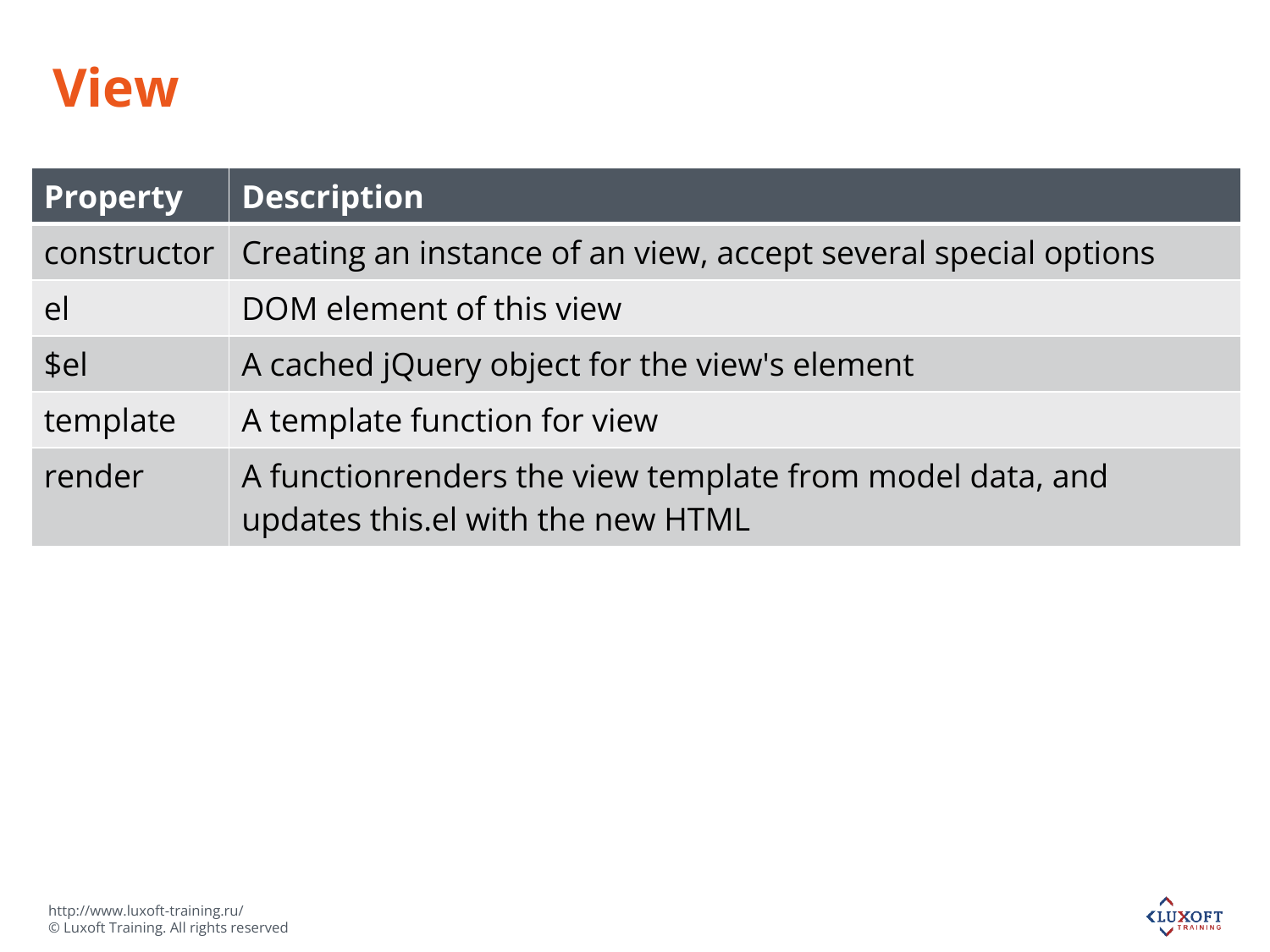

# View
| Property | Description |
| --- | --- |
| constructor | Creating an instance of an view, accept several special options |
| el | DOM element of this view |
| $el | A cached jQuery object for the view's element |
| template | A template function for view |
| render | A functionrenders the view template from model data, and updates this.el with the new HTML |